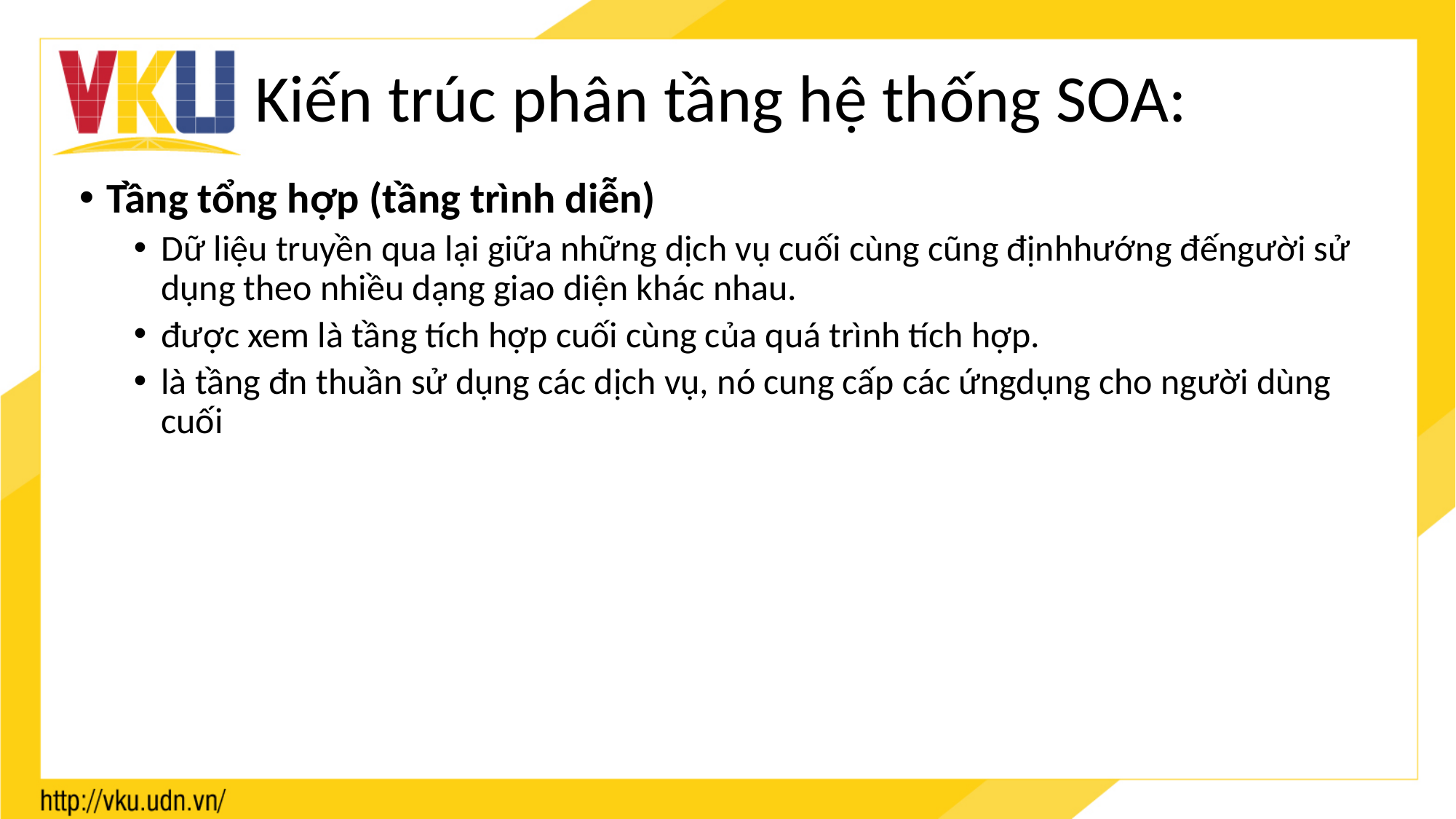

# Kiến trúc phân tầng hệ thống SOA:
Tầng tổng hợp (tầng trình diễn)
Dữ liệu truyền qua lại giữa những dịch vụ cuối cùng cũng địnhhướng đếngười sử dụng theo nhiều dạng giao diện khác nhau.
được xem là tầng tích hợp cuối cùng của quá trình tích hợp.
là tầng đn thuần sử dụng các dịch vụ, nó cung cấp các ứngdụng cho người dùng cuối